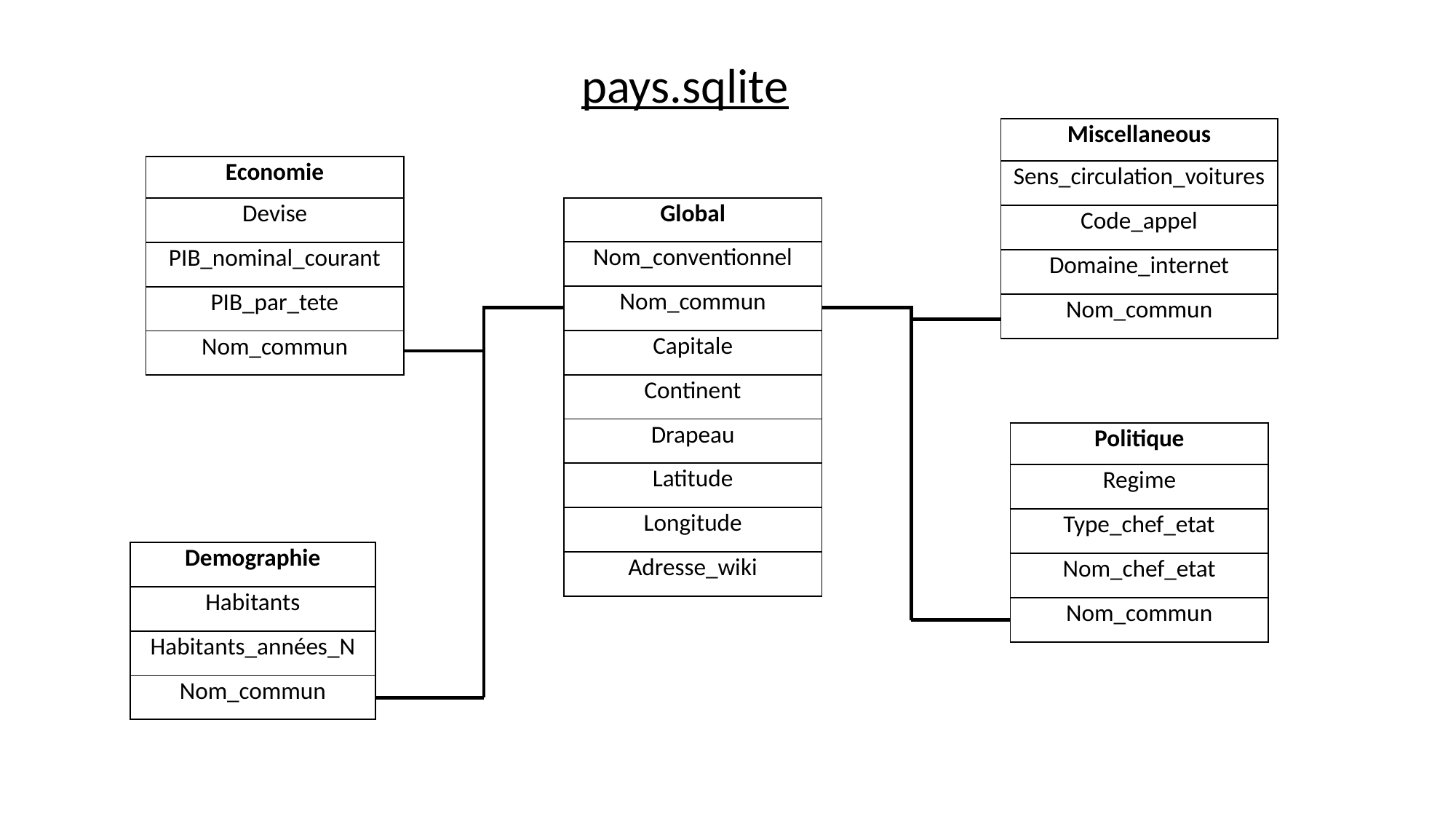

pays.sqlite
| Miscellaneous |
| --- |
| Sens\_circulation\_voitures |
| Code\_appel |
| Domaine\_internet |
| Nom\_commun |
| Economie |
| --- |
| Devise |
| PIB\_nominal\_courant |
| PIB\_par\_tete |
| Nom\_commun |
| Global |
| --- |
| Nom\_conventionnel |
| Nom\_commun |
| Capitale |
| Continent |
| Drapeau |
| Latitude |
| Longitude |
| Adresse\_wiki |
| Politique |
| --- |
| Regime |
| Type\_chef\_etat |
| Nom\_chef\_etat |
| Nom\_commun |
| Demographie |
| --- |
| Habitants |
| Habitants\_années\_N |
| Nom\_commun |